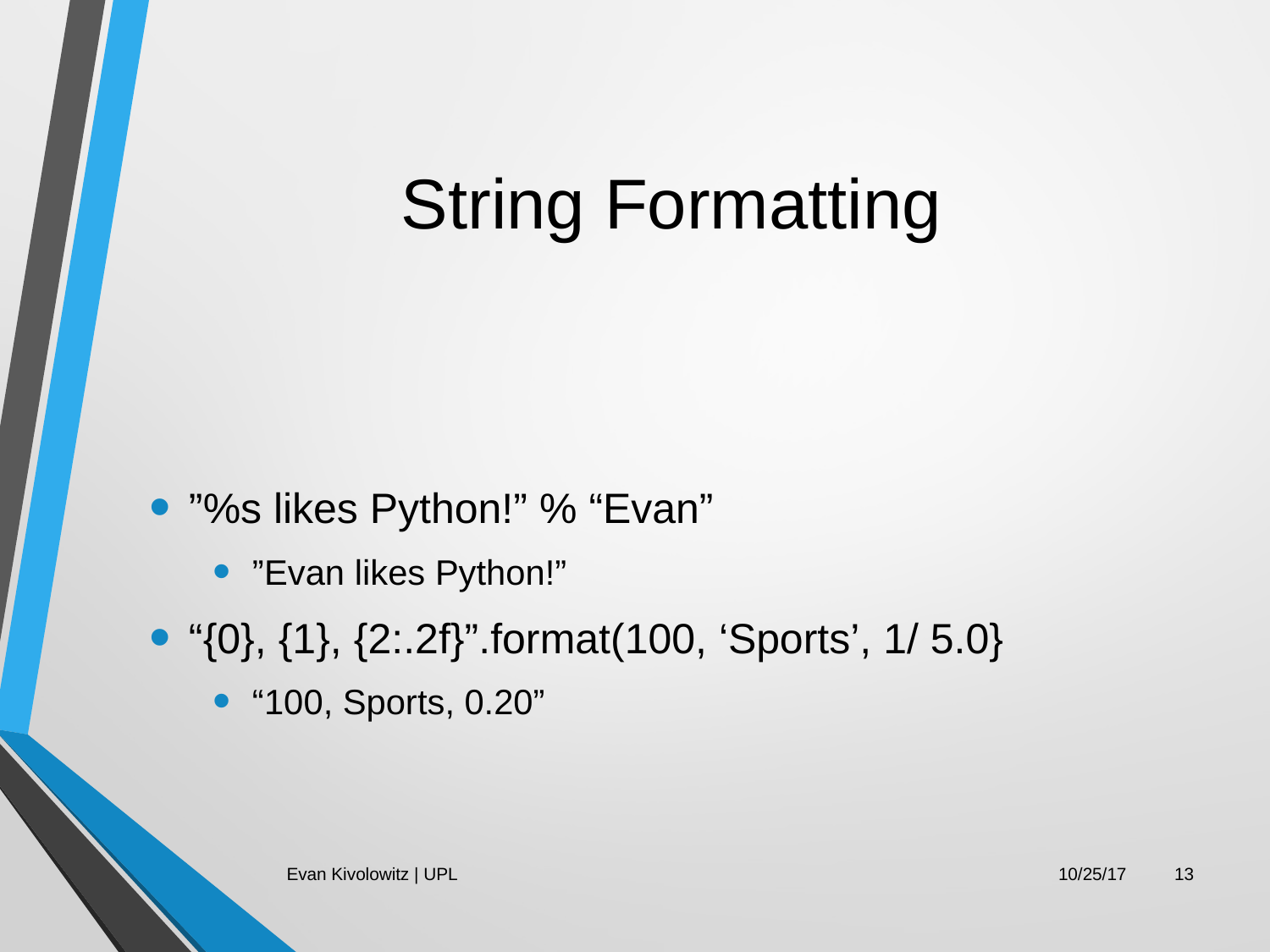

# String Formatting
”%s likes Python!” % “Evan”
”Evan likes Python!”
“{0}, {1}, {2:.2f}”.format(100, ‘Sports’, 1/ 5.0}
“100, Sports, 0.20”
Evan Kivolowitz | UPL
10/25/17
13